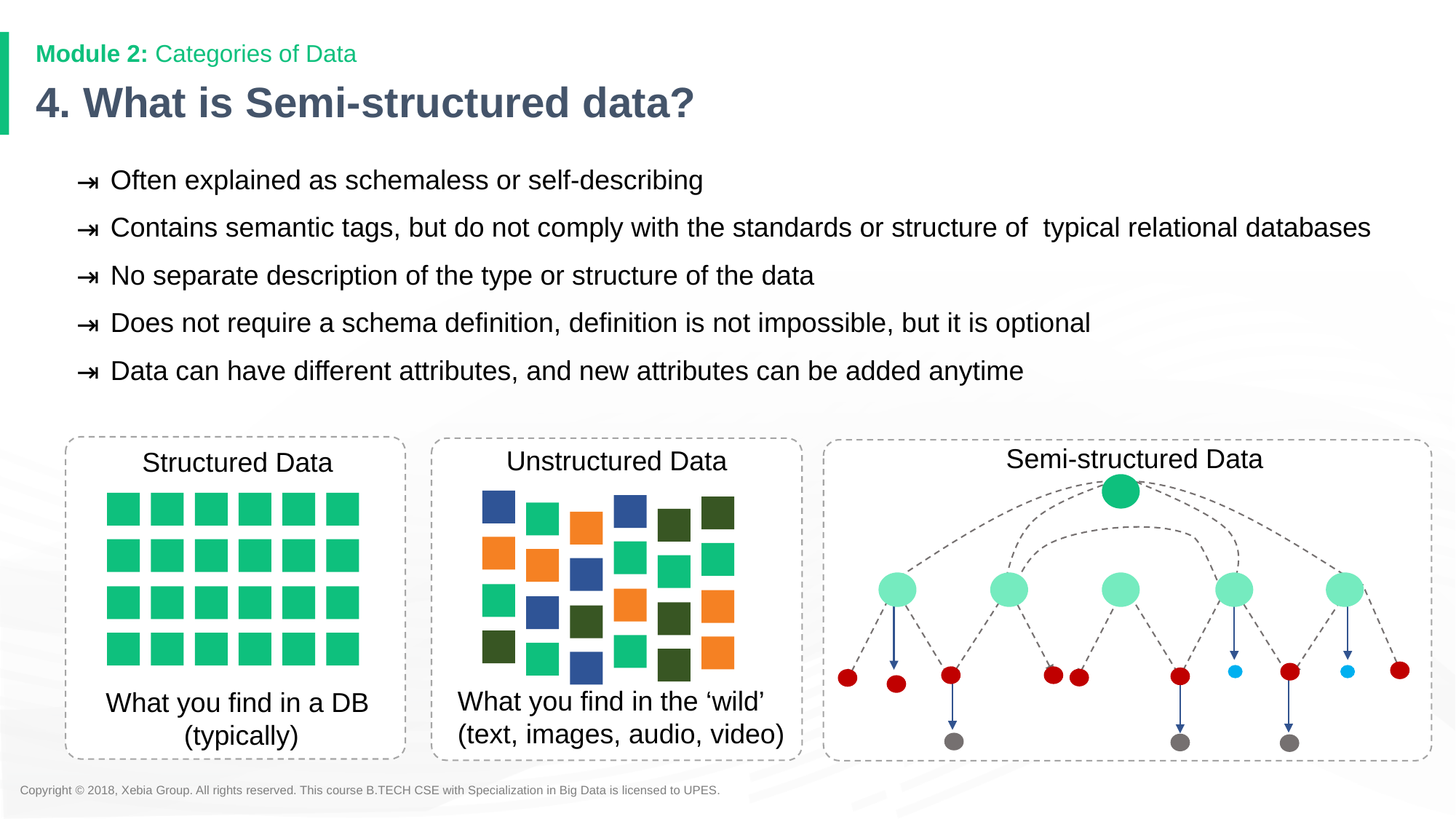

Module 2: Categories of Data
# 4. What is Semi-structured data?
Often explained as schemaless or self-describing
Contains semantic tags, but do not comply with the standards or structure of  typical relational databases
No separate description of the type or structure of the data
Does not require a schema definition, definition is not impossible, but it is optional
Data can have different attributes, and new attributes can be added anytime

Semi-structured Data
Unstructured Data

What you find in the ‘wild’
(text, images, audio, video)

Structured Data

What you find in a DB
(typically)